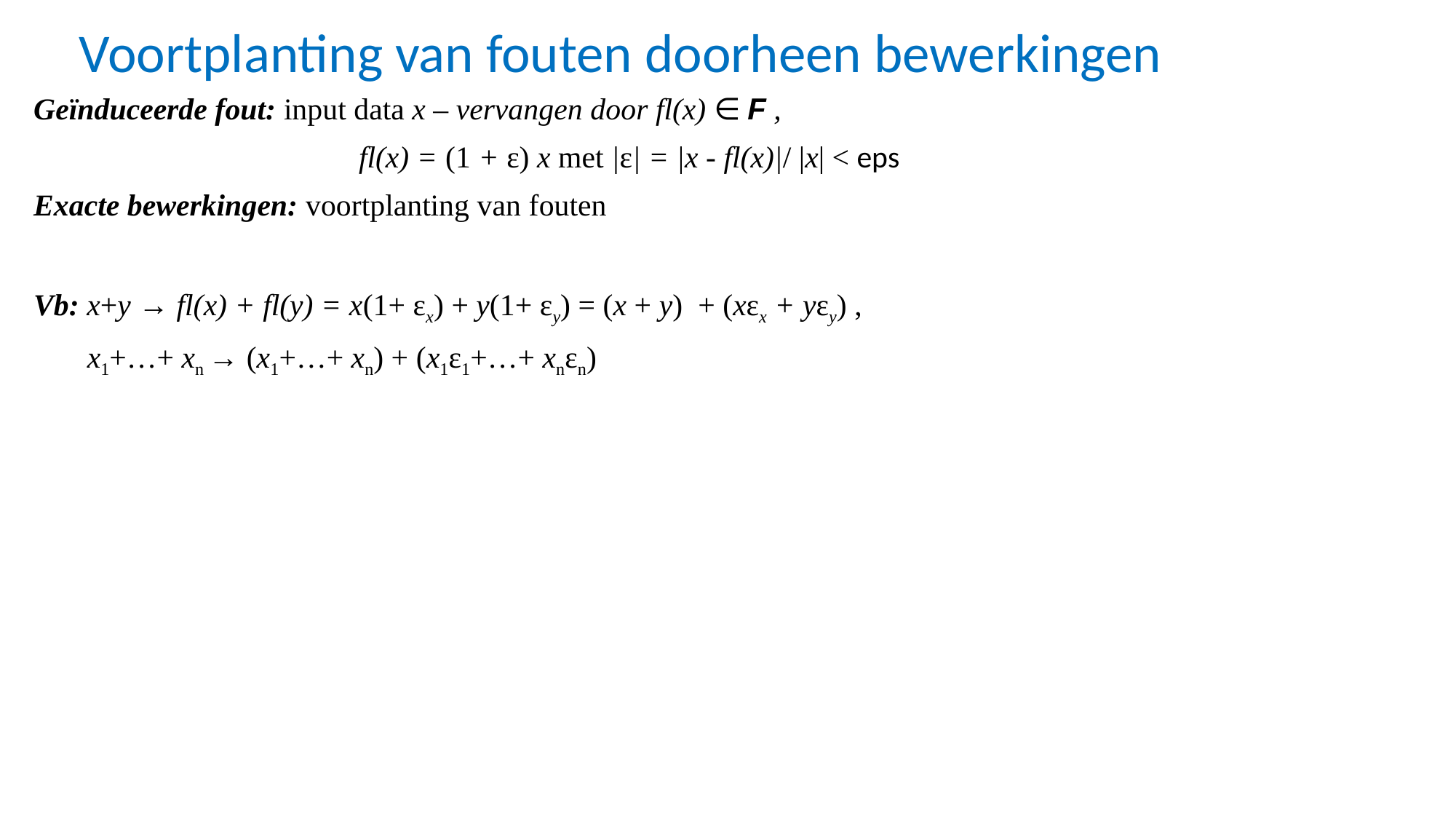

# Voortplanting van fouten doorheen bewerkingen
Geïnduceerde fout: input data x – vervangen door fl(x) ∈ F ,
		              fl(x) = (1 + ε) x met |ε| = |x - fl(x)|/ |x| < eps
Exacte bewerkingen: voortplanting van fouten

Vb: x+y → fl(x) + fl(y) = x(1+ εx) + y(1+ εy) = (x + y)  + (xεx + yεy) ,
       x1+…+ xn → (x1+…+ xn) + (x1ε1+…+ xnεn)